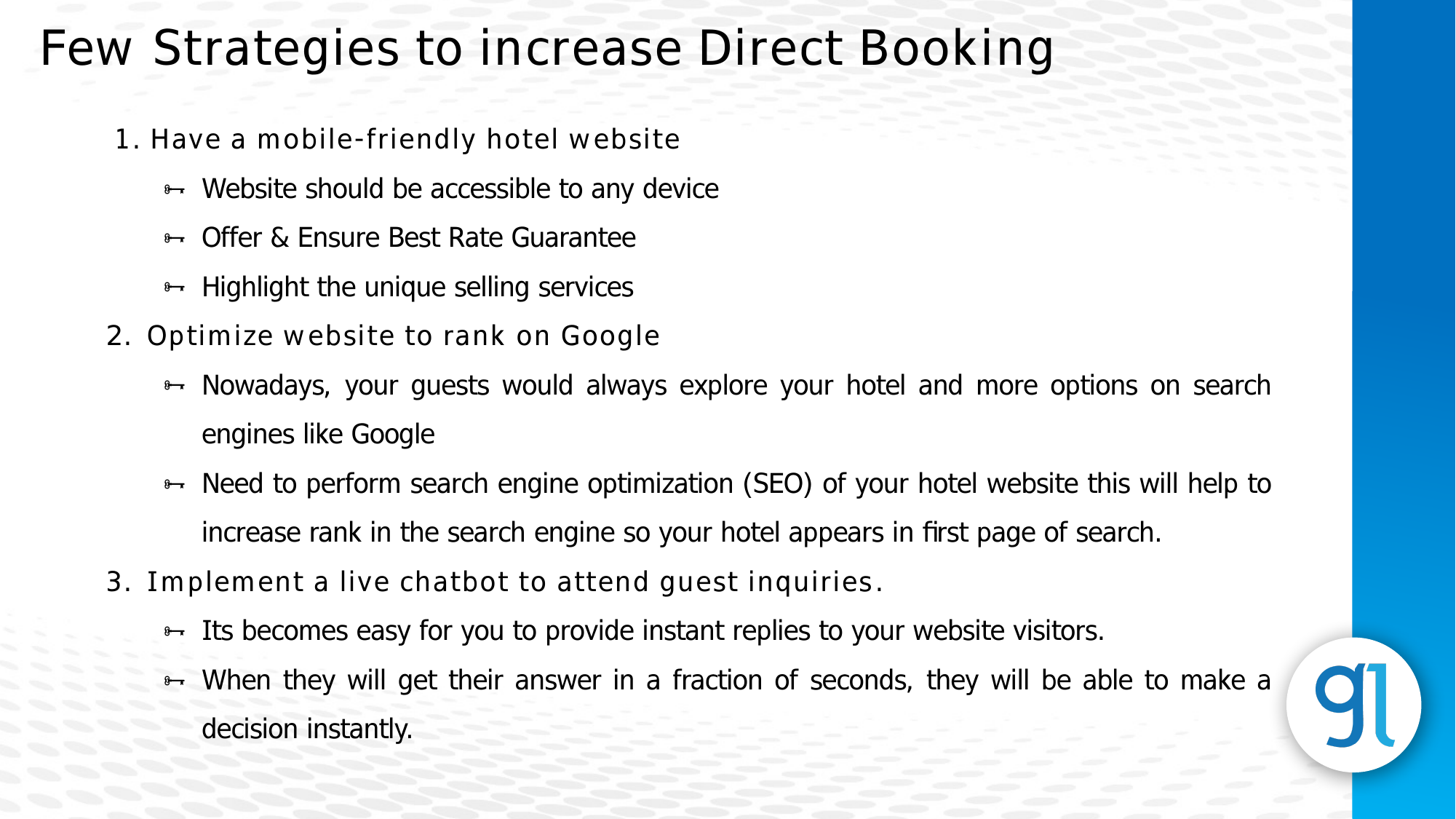

Few Strategies to increase Direct Booking
 1. Have a mobile-friendly hotel website
Website should be accessible to any device
Offer & Ensure Best Rate Guarantee
Highlight the unique selling services
Optimize website to rank on Google
Nowadays, your guests would always explore your hotel and more options on search engines like Google
Need to perform search engine optimization (SEO) of your hotel website this will help to increase rank in the search engine so your hotel appears in first page of search.
Implement a live chatbot to attend guest inquiries.
Its becomes easy for you to provide instant replies to your website visitors.
When they will get their answer in a fraction of seconds, they will be able to make a decision instantly.